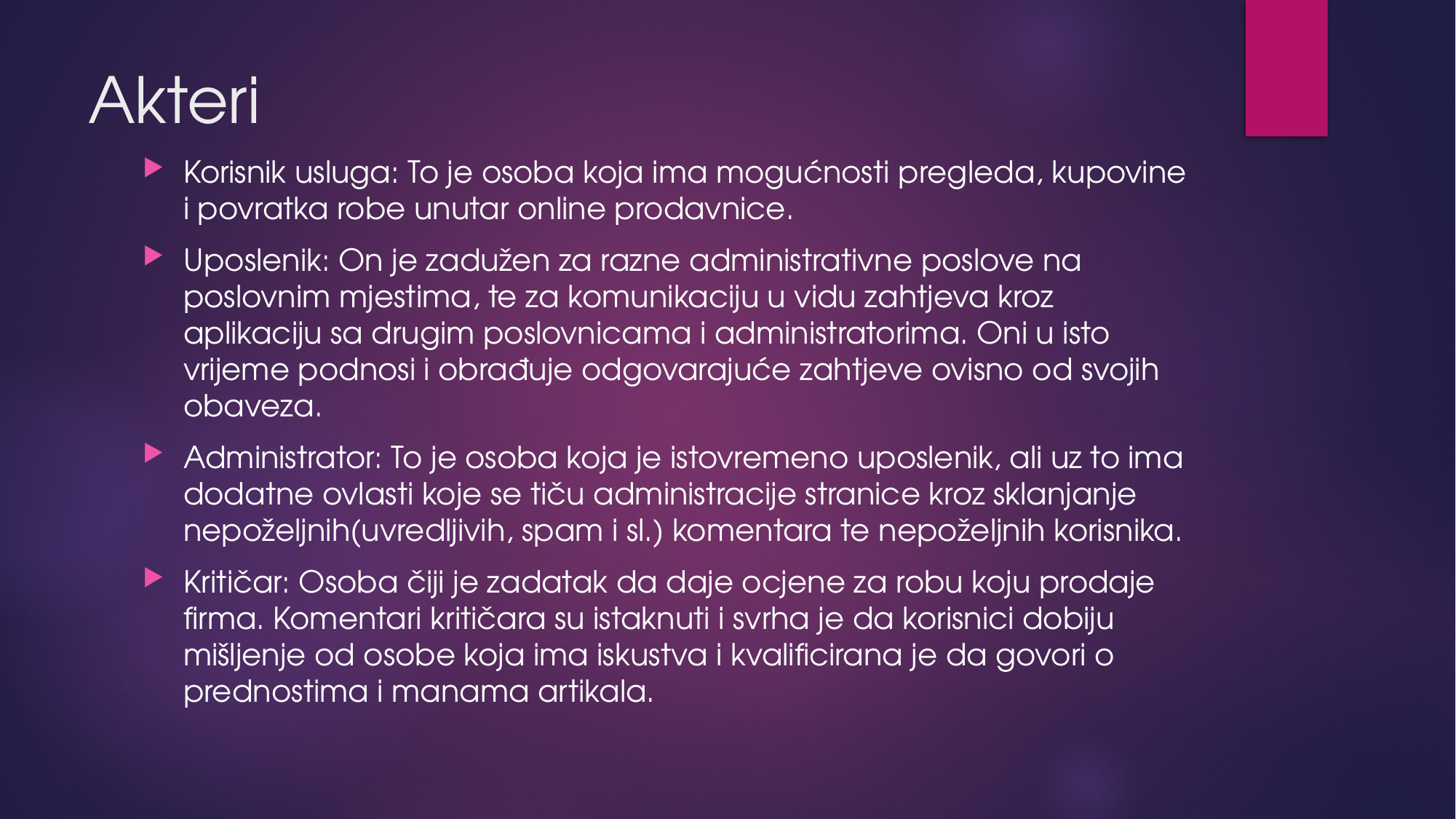

# Akteri
Korisnik usluga: To je osoba koja ima mogućnosti pregleda, kupovine i povratka robe unutar online prodavnice.
Uposlenik: On je zadužen za razne administrativne poslove na poslovnim mjestima, te za komunikaciju u vidu zahtjeva kroz aplikaciju sa drugim poslovnicama i administratorima. Oni u isto vrijeme podnosi i obrađuje odgovarajuće zahtjeve ovisno od svojih obaveza.
Administrator: To je osoba koja je istovremeno uposlenik, ali uz to ima dodatne ovlasti koje se tiču administracije stranice kroz sklanjanje nepoželjnih(uvredljivih, spam i sl.) komentara te nepoželjnih korisnika.
Kritičar: Osoba čiji je zadatak da daje ocjene za robu koju prodaje firma. Komentari kritičara su istaknuti i svrha je da korisnici dobiju mišljenje od osobe koja ima iskustva i kvalificirana je da govori o prednostima i manama artikala.